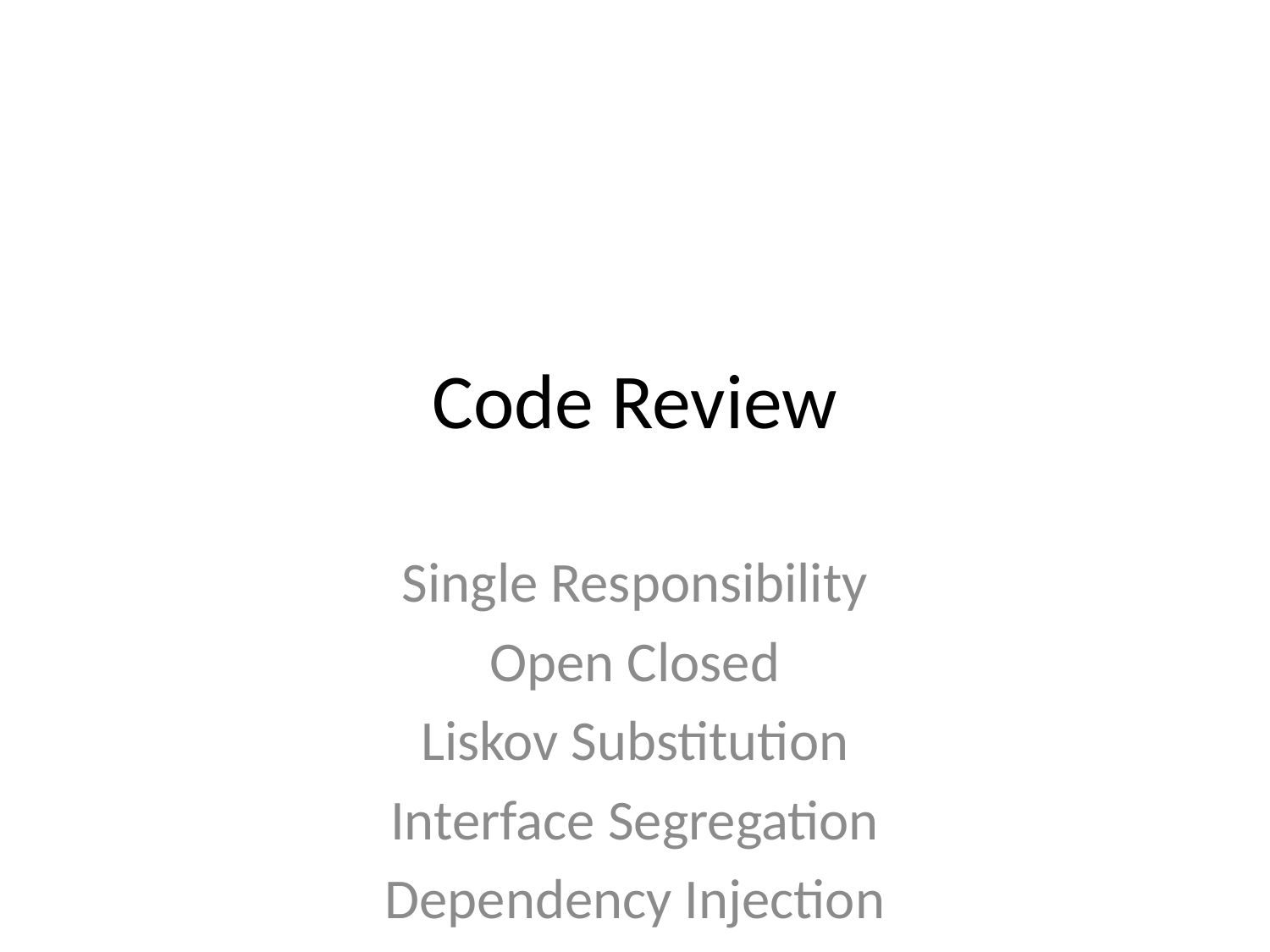

# Code Review
Single Responsibility
Open Closed
Liskov Substitution
Interface Segregation
Dependency Injection